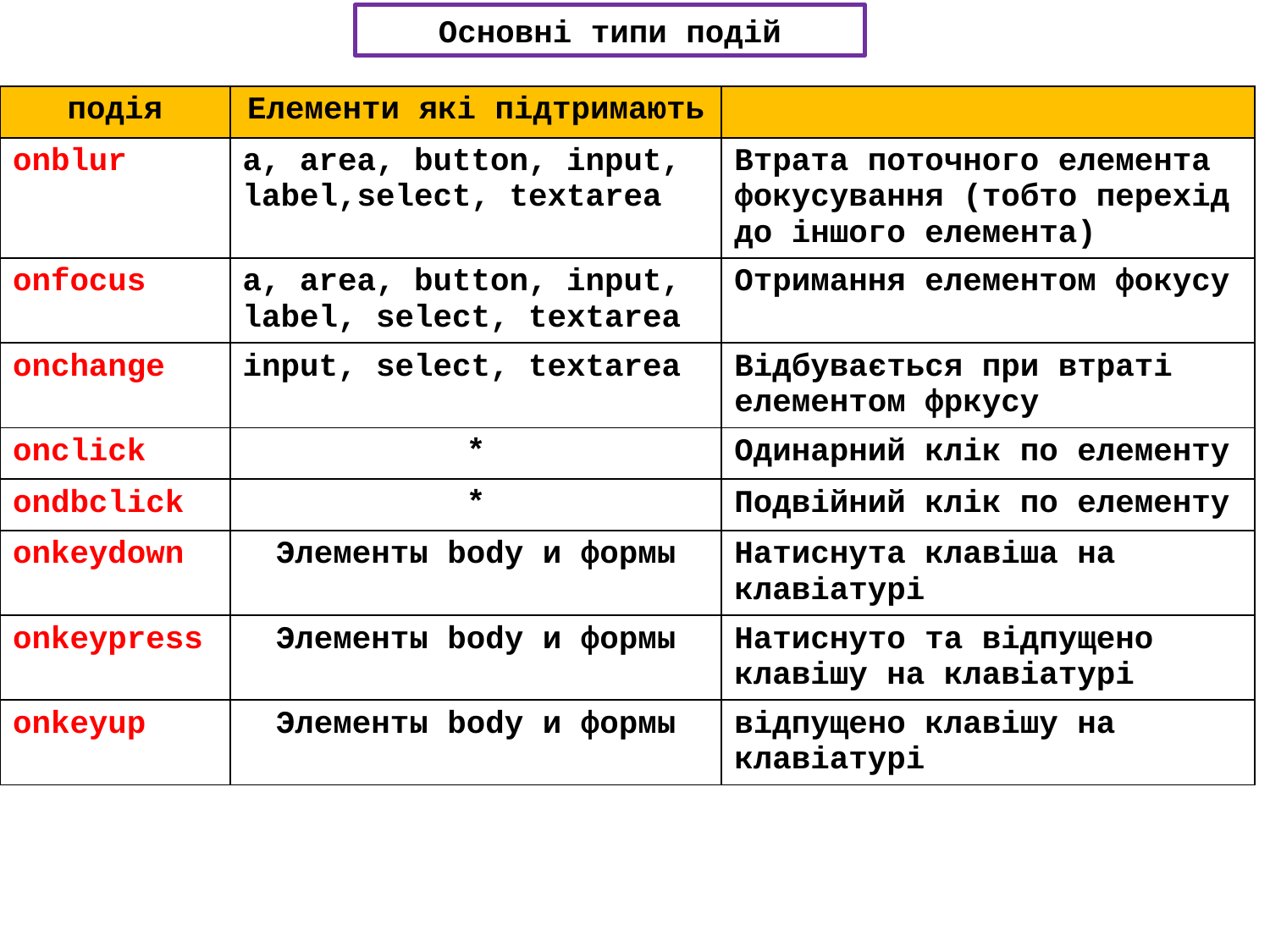

Основні типи подій
| подія | Елементи які підтримають |  |
| --- | --- | --- |
| onblur | a, area, button, input, label,select, textarea | Втрата поточного елемента фокусування (тобто перехід до іншого елемента) |
| onfocus | a, area, button, input, label, select, textarea | Отримання елементом фокусу |
| onchange | input, select, textarea | Відбувається при втраті елементом фркусу |
| onclick | \* | Одинарний клік по елементу |
| ondbclick | \* | Подвійний клік по елементу |
| onkeydown | Элементы body и формы | Натиснута клавіша на клавіатурі |
| onkeypress | Элементы body и формы | Натиснуто та відпущено клавішу на клавіатурі |
| onkeyup | Элементы body и формы | відпущено клавішу на клавіатурі |